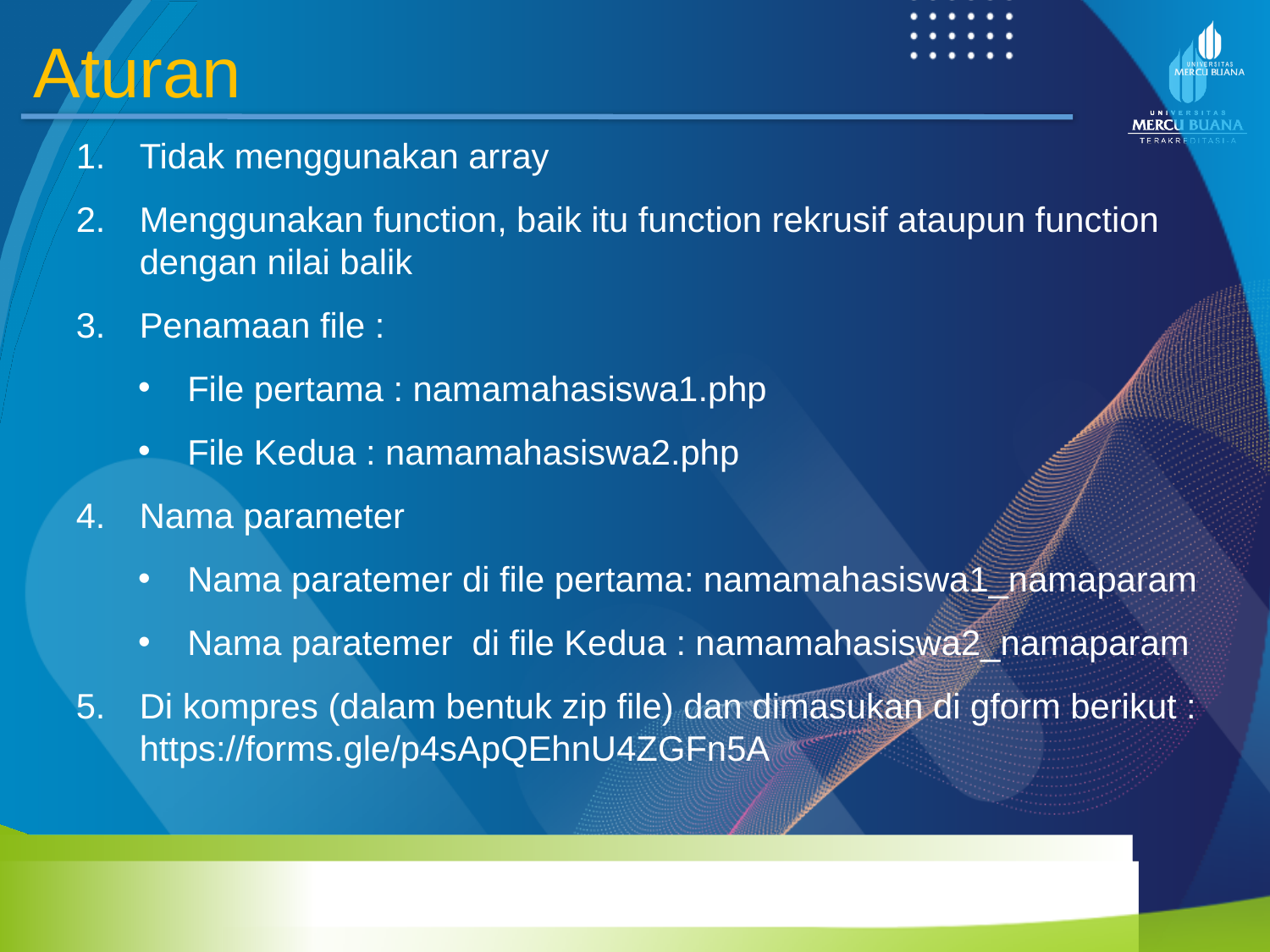

Aturan
Tidak menggunakan array
Menggunakan function, baik itu function rekrusif ataupun function dengan nilai balik
Penamaan file :
File pertama : namamahasiswa1.php
File Kedua : namamahasiswa2.php
Nama parameter
Nama paratemer di file pertama: namamahasiswa1_namaparam
Nama paratemer  di file Kedua : namamahasiswa2_namaparam
Di kompres (dalam bentuk zip file) dan dimasukan di gform berikut : https://forms.gle/p4sApQEhnU4ZGFn5A